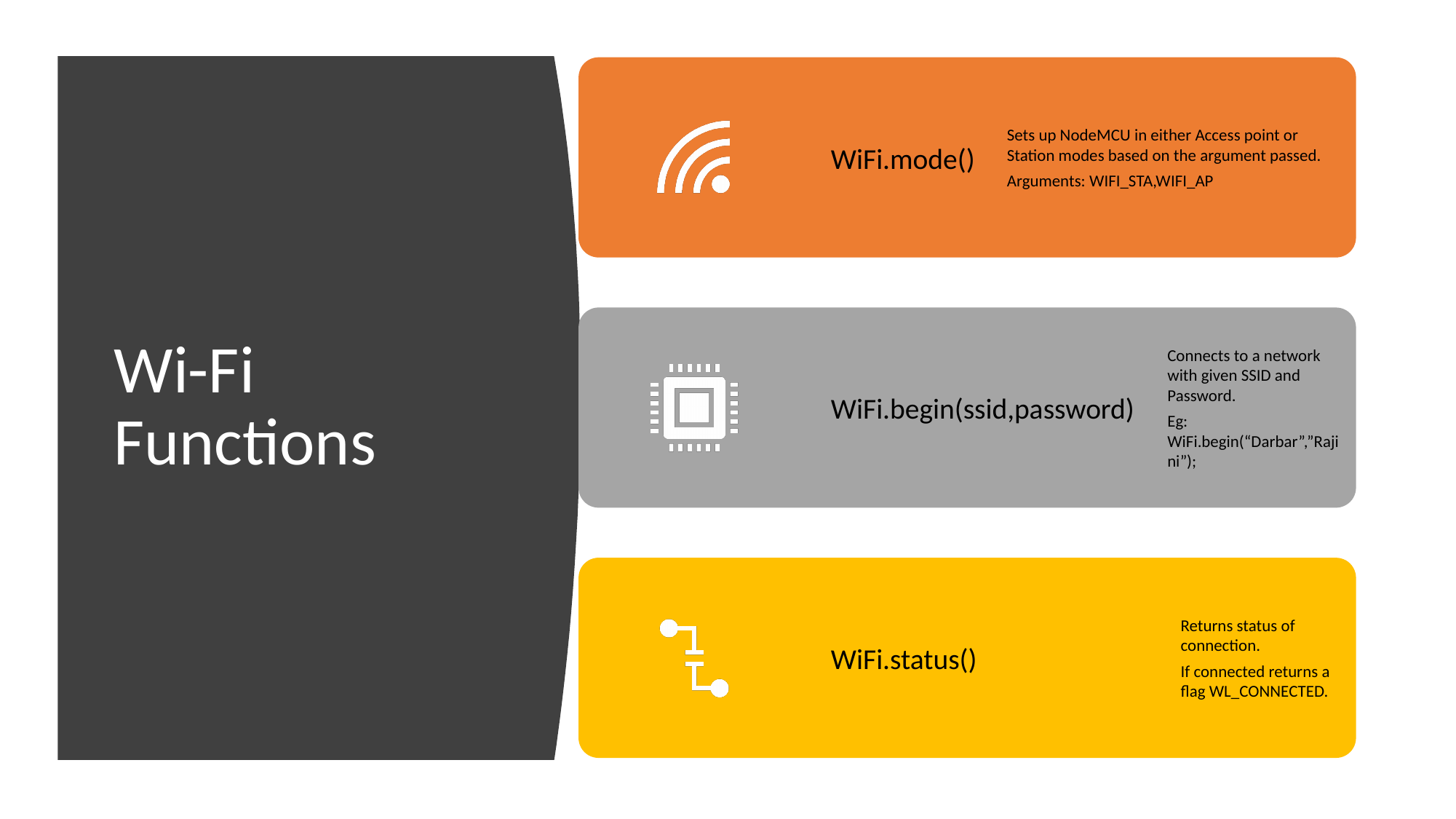

WiFi.mode()
Sets up NodeMCU in either Access point or Station modes based on the argument passed.
Arguments: WIFI_STA,WIFI_AP
WiFi.begin(ssid,password)
Connects to a network with given SSID and Password.
Eg: WiFi.begin(“Darbar”,”Rajini”);
WiFi.status()
Returns status of connection.
If connected returns a flag WL_CONNECTED.

# Wi-Fi Functions